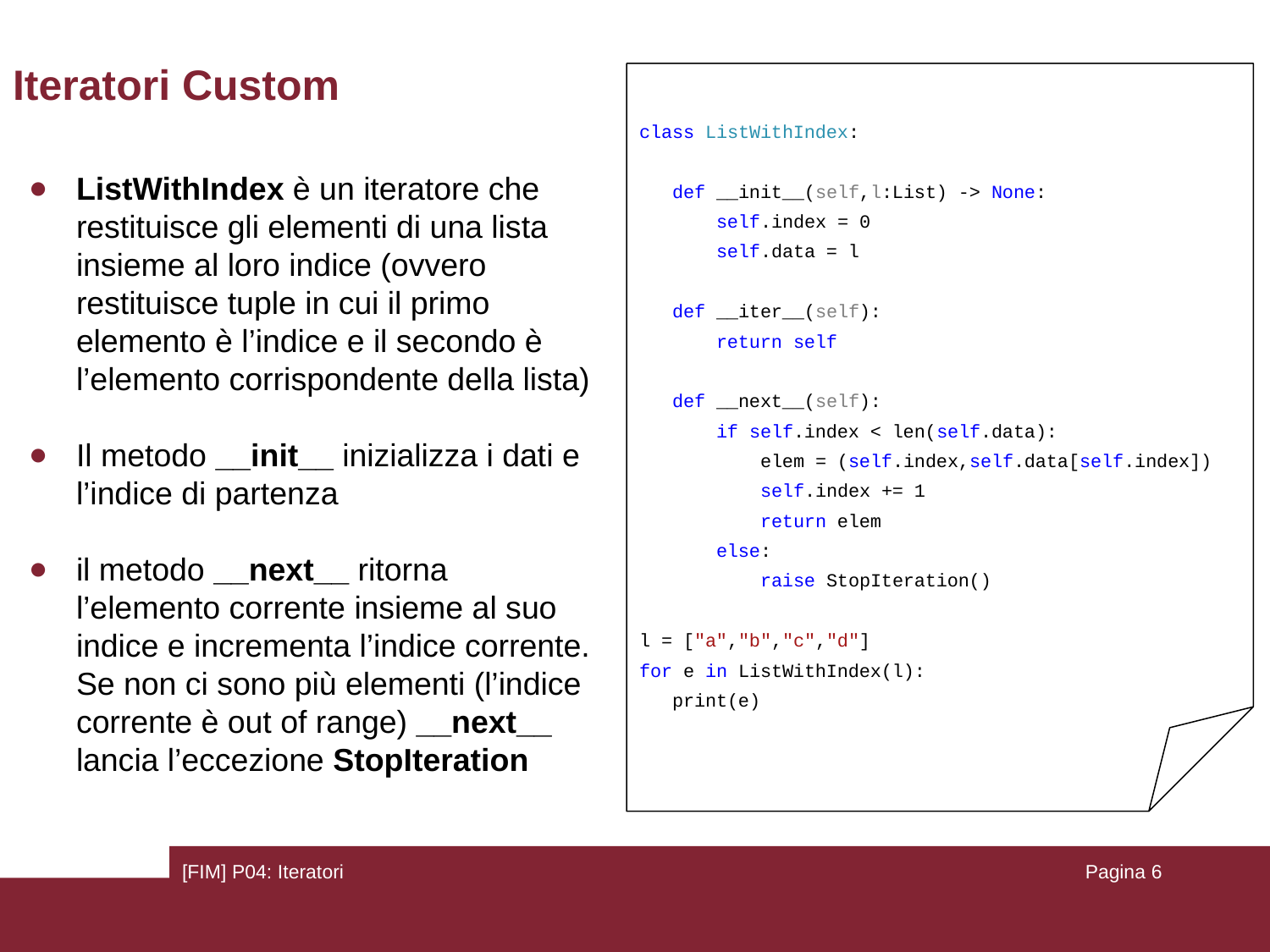

# Iteratori Custom

class ListWithIndex:

   def __init__(self,l:List) -> None:
       self.index = 0
       self.data = l

   def __iter__(self):
       return self

   def __next__(self):
       if self.index < len(self.data):
           elem = (self.index,self.data[self.index])
           self.index += 1
           return elem
       else:
           raise StopIteration()

l = ["a","b","c","d"]
for e in ListWithIndex(l):
   print(e)

ListWithIndex è un iteratore che restituisce gli elementi di una lista insieme al loro indice (ovvero restituisce tuple in cui il primo elemento è l’indice e il secondo è l’elemento corrispondente della lista)

Il metodo __init__ inizializza i dati e l’indice di partenza

il metodo __next__ ritorna l’elemento corrente insieme al suo indice e incrementa l’indice corrente. Se non ci sono più elementi (l’indice corrente è out of range) __next__ lancia l’eccezione StopIteration
[FIM] P04: Iteratori
Pagina 6